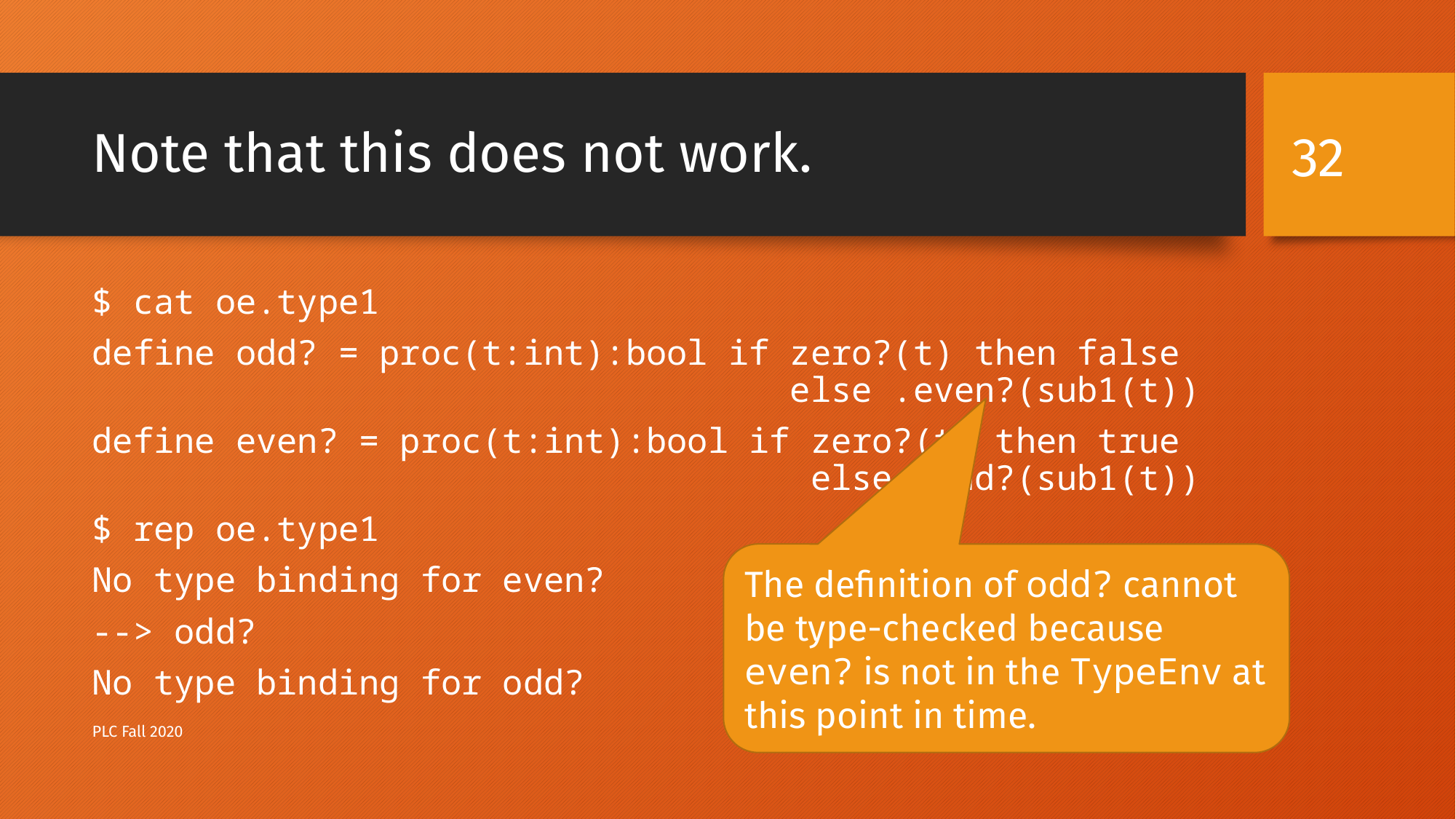

32
# Note that this does not work.
$ cat oe.type1
define odd? = proc(t:int):bool if zero?(t) then false
                                  else .even?(sub1(t))
define even? = proc(t:int):bool if zero?(t) then true
                                   else .odd?(sub1(t))
$ rep oe.type1
No type binding for even?
--> odd?
No type binding for odd?
The definition of odd? cannot be type-checked because even? is not in the TypeEnv at this point in time.
10/15/20
PLC Fall 2020